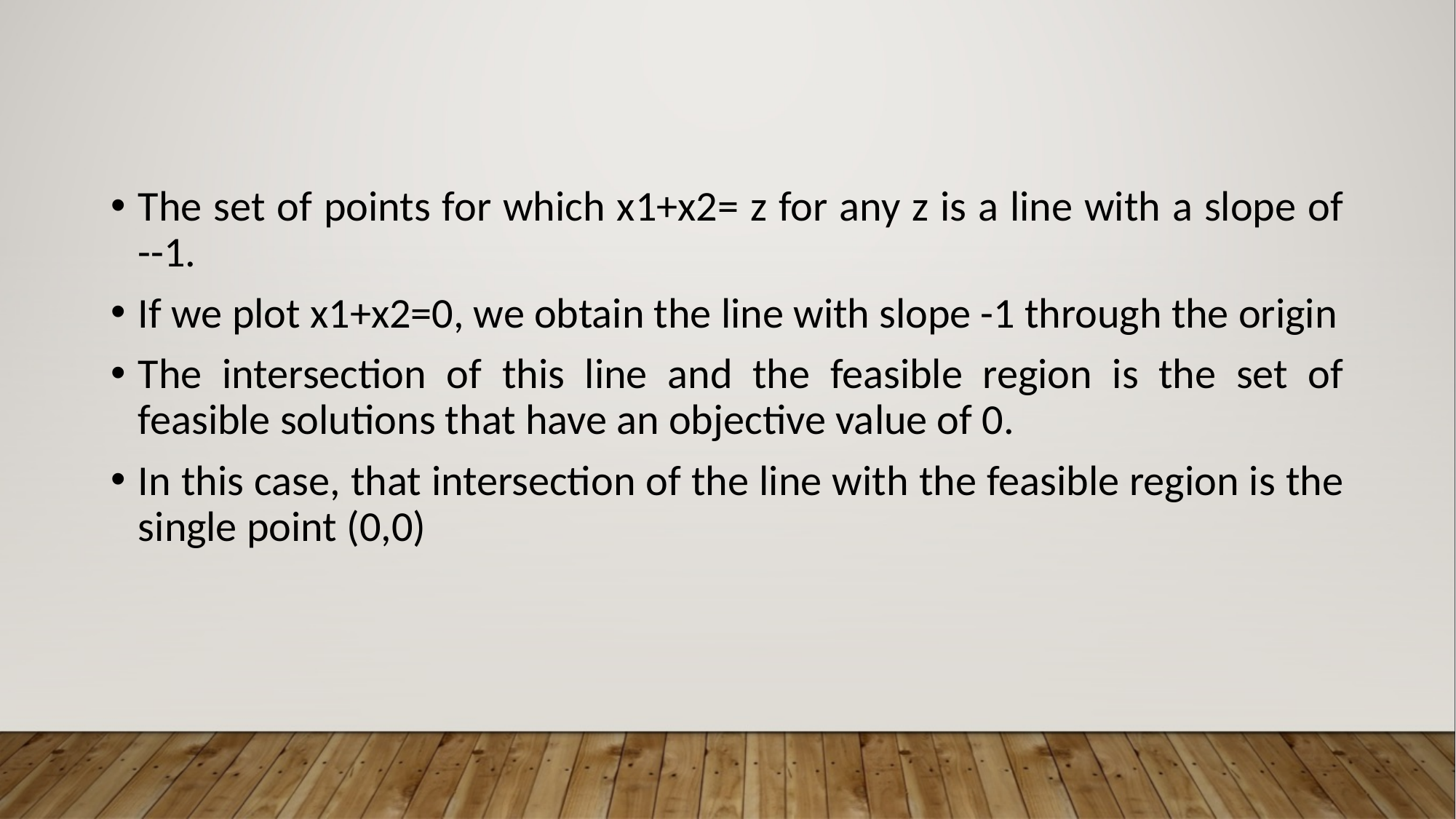

The set of points for which x1+x2= z for any z is a line with a slope of --1.
If we plot x1+x2=0, we obtain the line with slope -1 through the origin
The intersection of this line and the feasible region is the set of feasible solutions that have an objective value of 0.
In this case, that intersection of the line with the feasible region is the single point (0,0)